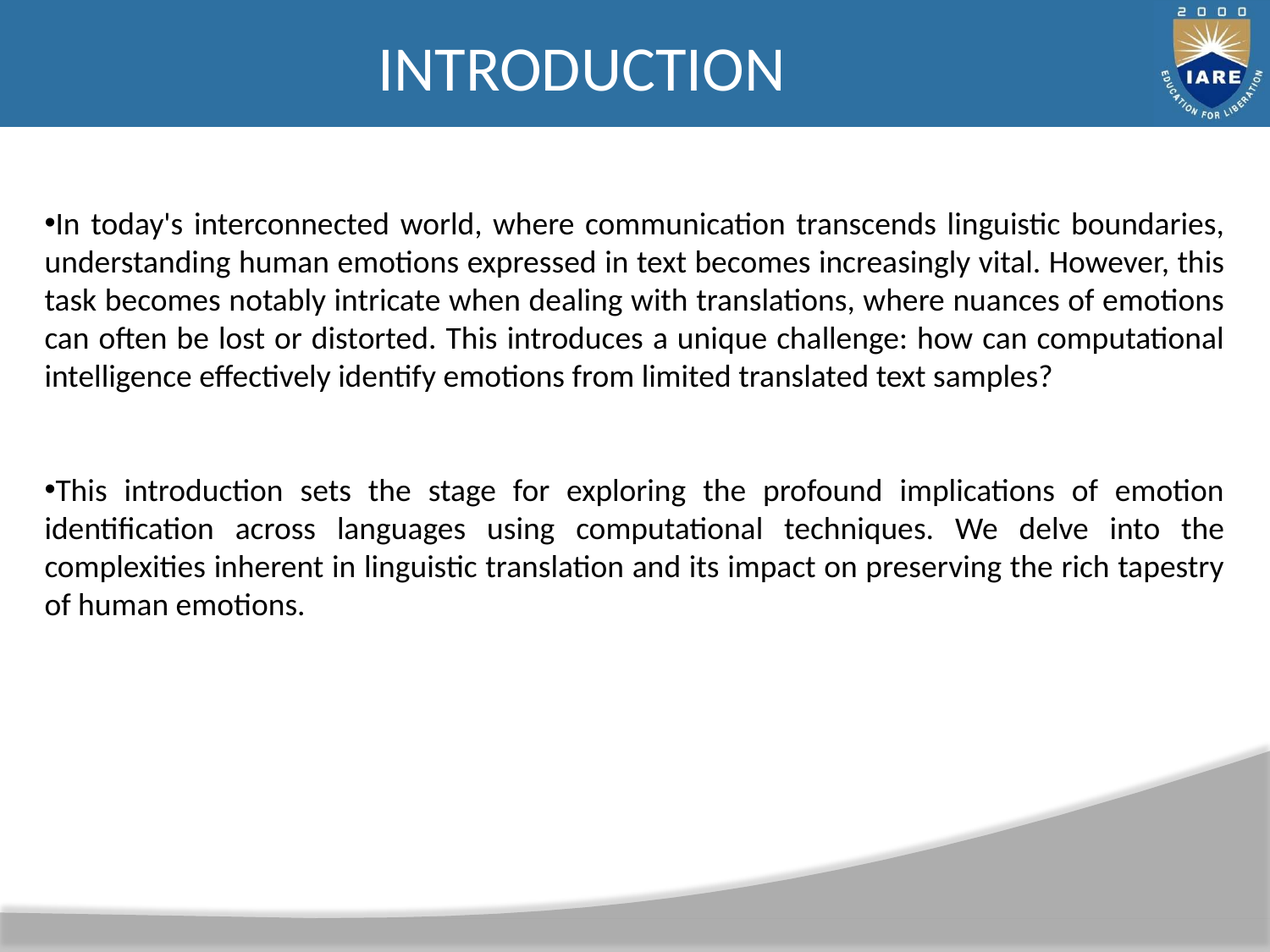

INTRODUCTION

In today's interconnected world, where communication transcends linguistic boundaries, understanding human emotions expressed in text becomes increasingly vital. However, this task becomes notably intricate when dealing with translations, where nuances of emotions can often be lost or distorted. This introduces a unique challenge: how can computational intelligence effectively identify emotions from limited translated text samples?

This introduction sets the stage for exploring the profound implications of emotion identification across languages using computational techniques. We delve into the complexities inherent in linguistic translation and its impact on preserving the rich tapestry of human emotions.